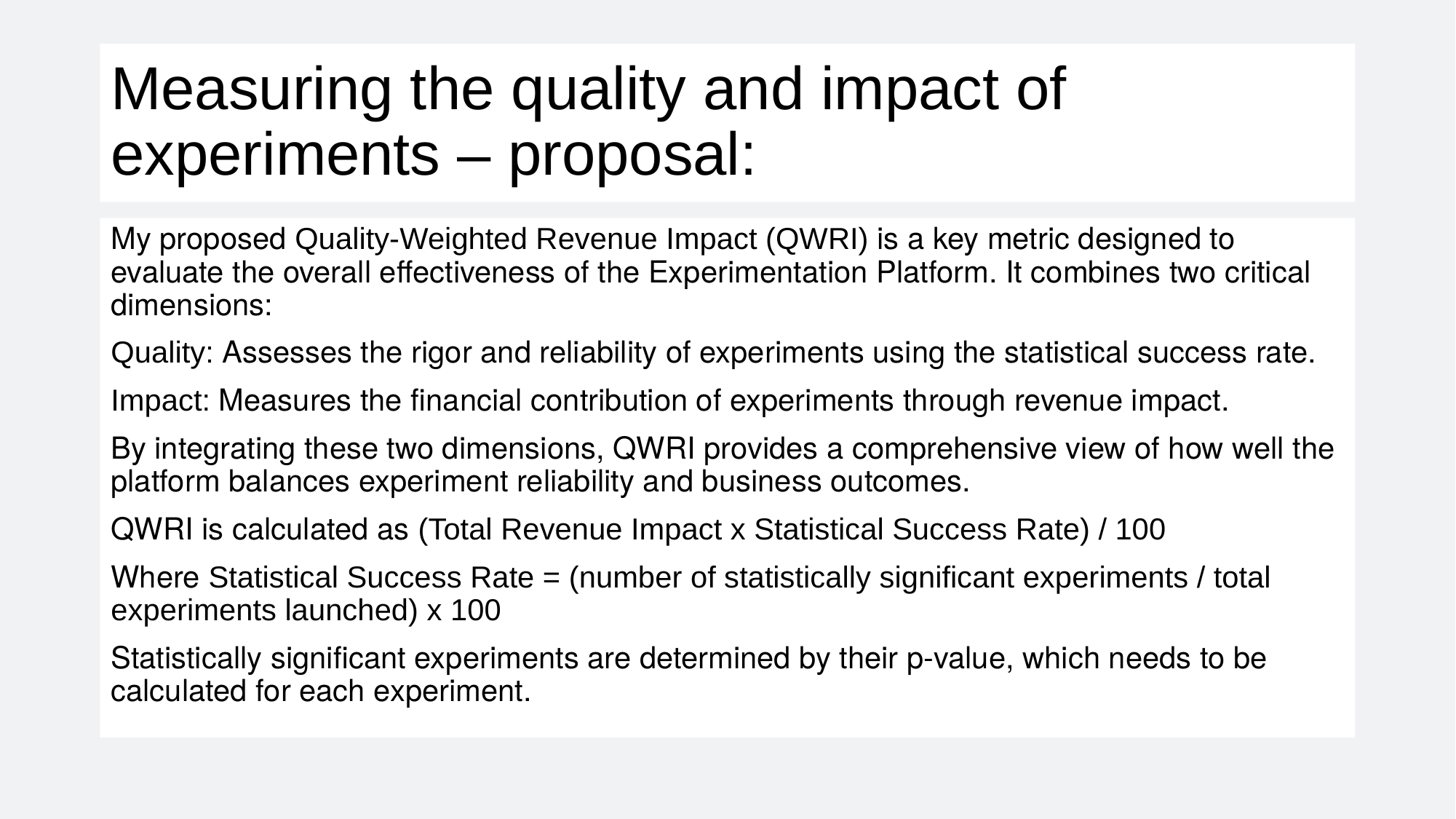

# Measuring the quality and impact of experiments – proposal:
My proposed Quality-Weighted Revenue Impact (QWRI) is a key metric designed to evaluate the overall effectiveness of the Experimentation Platform. It combines two critical dimensions:
Quality: Assesses the rigor and reliability of experiments using the statistical success rate.
Impact: Measures the financial contribution of experiments through revenue impact.
By integrating these two dimensions, QWRI provides a comprehensive view of how well the platform balances experiment reliability and business outcomes.
QWRI is calculated as (Total Revenue Impact x Statistical Success Rate) / 100
Where Statistical Success Rate = (number of statistically significant experiments / total experiments launched) x 100
Statistically significant experiments are determined by their p-value, which needs to be calculated for each experiment.